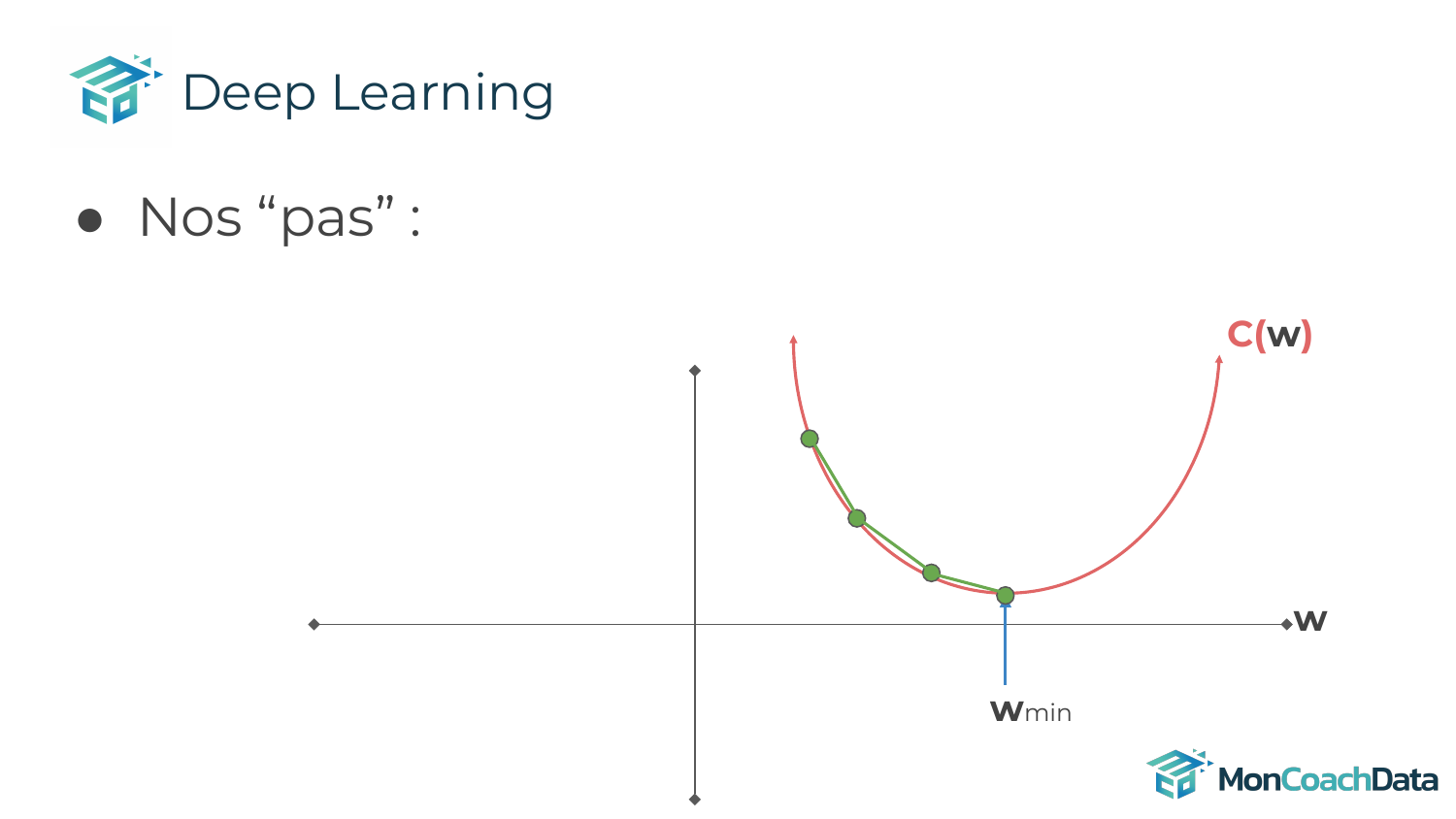

# Deep Learning

Nos “pas” :
C(w)

w

wmin